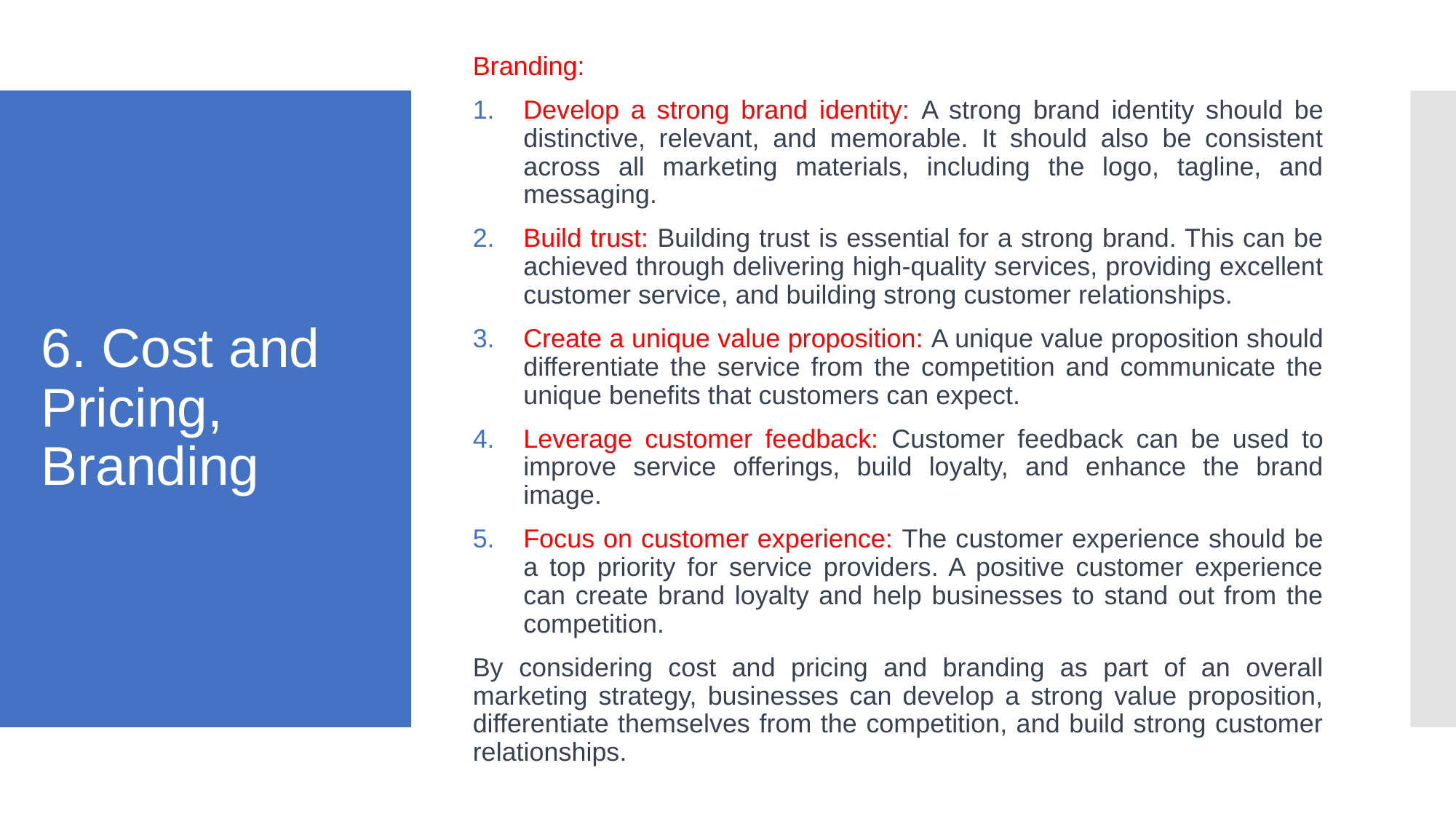

Branding:
Develop a strong brand identity: A strong brand identity should be distinctive, relevant, and memorable. It should also be consistent across all marketing materials, including the logo, tagline, and messaging.
Build trust: Building trust is essential for a strong brand. This can be achieved through delivering high-quality services, providing excellent customer service, and building strong customer relationships.
Create a unique value proposition: A unique value proposition should differentiate the service from the competition and communicate the unique benefits that customers can expect.
Leverage customer feedback: Customer feedback can be used to improve service offerings, build loyalty, and enhance the brand image.
Focus on customer experience: The customer experience should be a top priority for service providers. A positive customer experience can create brand loyalty and help businesses to stand out from the competition.
By considering cost and pricing and branding as part of an overall marketing strategy, businesses can develop a strong value proposition, differentiate themselves from the competition, and build strong customer relationships.
# 6. Cost and Pricing, Branding